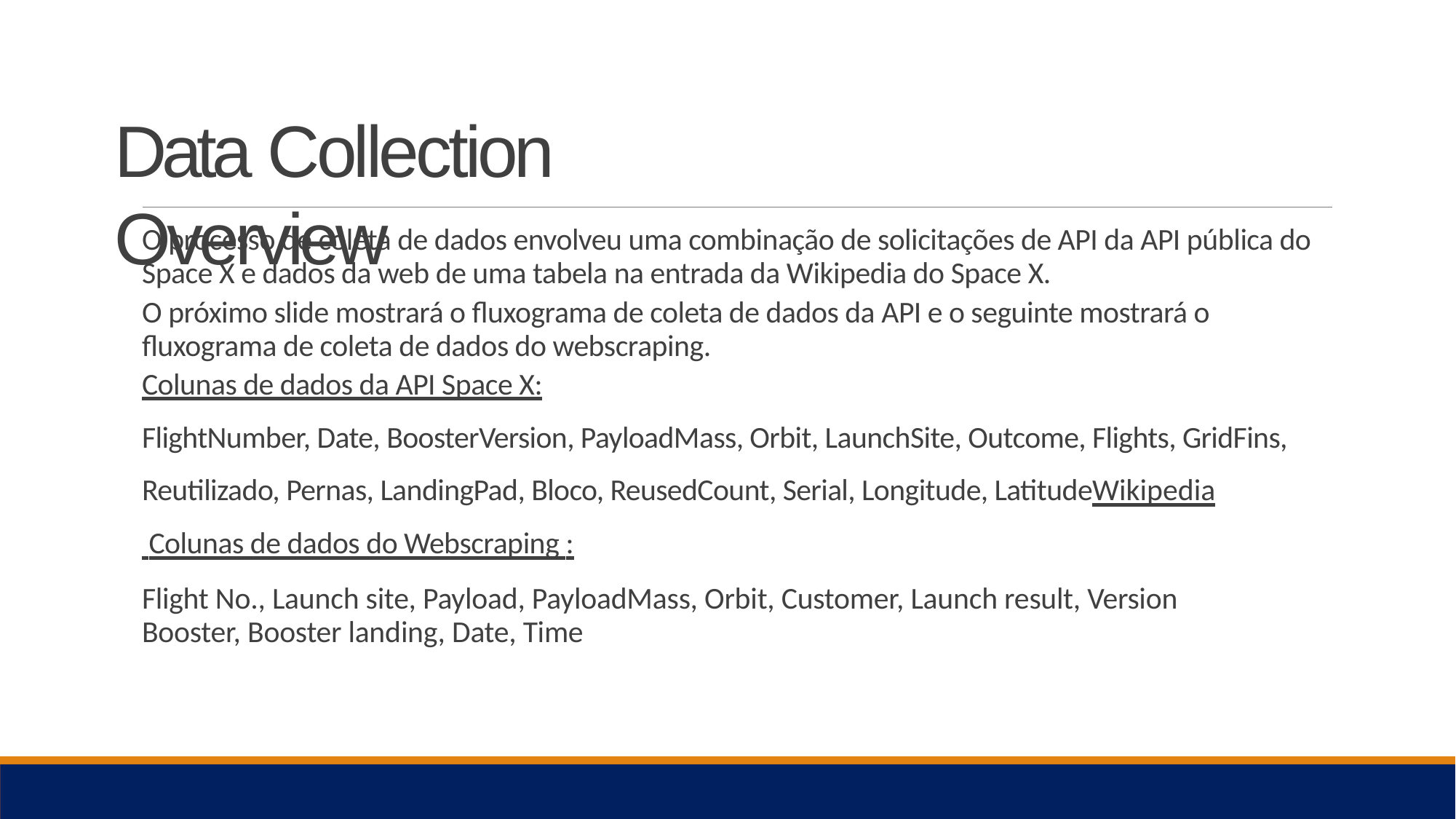

# Data Collection Overview

O processo de coleta de dados envolveu uma combinação de solicitações de API da API pública do Space X e dados da web de uma tabela na entrada da Wikipedia do Space X.
O próximo slide mostrará o fluxograma de coleta de dados da API e o seguinte mostrará o fluxograma de coleta de dados do webscraping.
Colunas de dados da API Space X:
FlightNumber, Date, BoosterVersion, PayloadMass, Orbit, LaunchSite, Outcome, Flights, GridFins,
Reutilizado, Pernas, LandingPad, Bloco, ReusedCount, Serial, Longitude, LatitudeWikipedia
 Colunas de dados do Webscraping :
Flight No., Launch site, Payload, PayloadMass, Orbit, Customer, Launch result, Version Booster, Booster landing, Date, Time

7